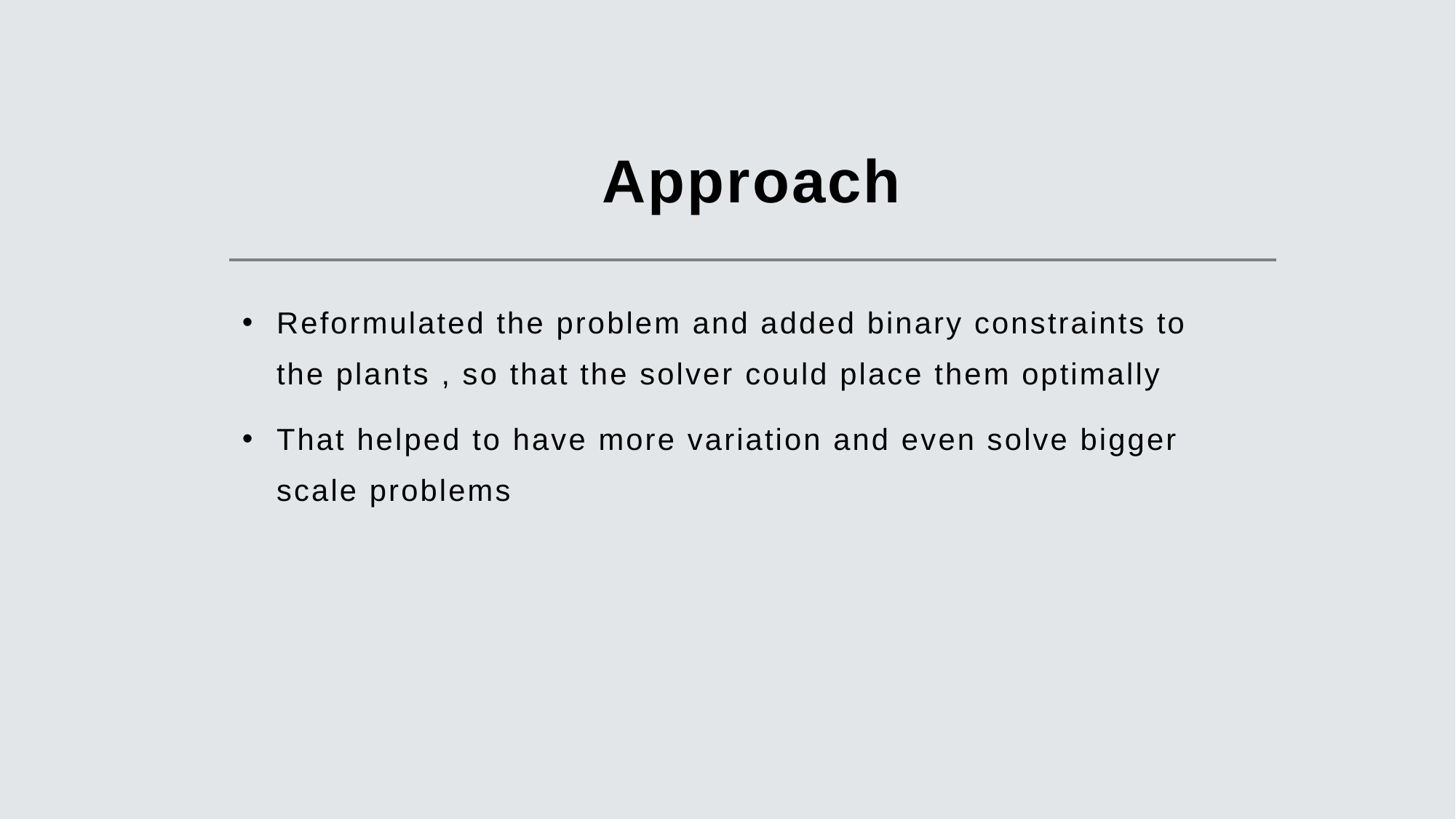

# Approach
Reformulated the problem and added binary constraints to the plants , so that the solver could place them optimally
That helped to have more variation and even solve bigger scale problems